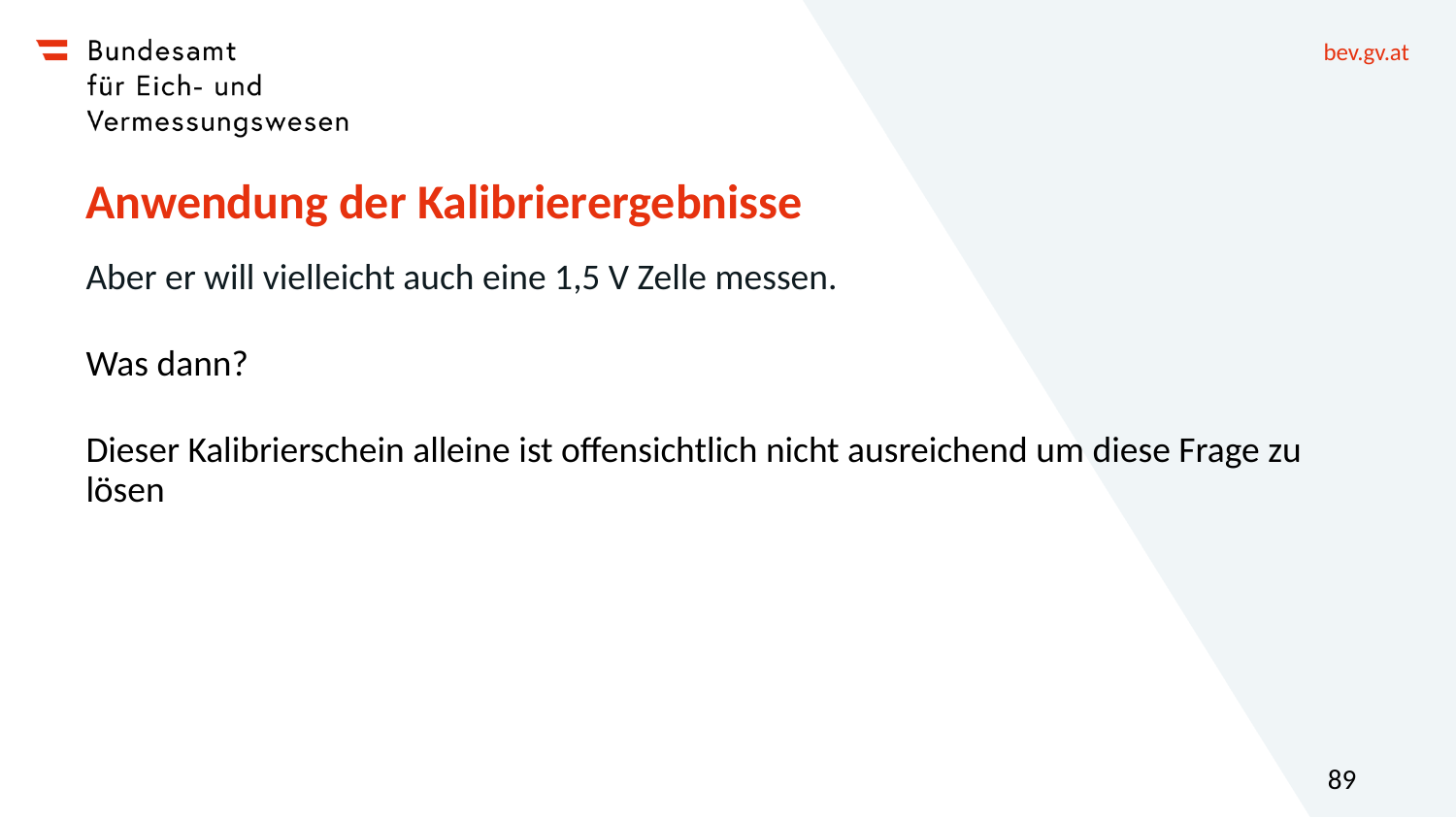

# Anwendung der Kalibrierergebnisse
Aber er will vielleicht auch eine 1,5 V Zelle messen.
Was dann?
Dieser Kalibrierschein alleine ist offensichtlich nicht ausreichend um diese Frage zu lösen

89